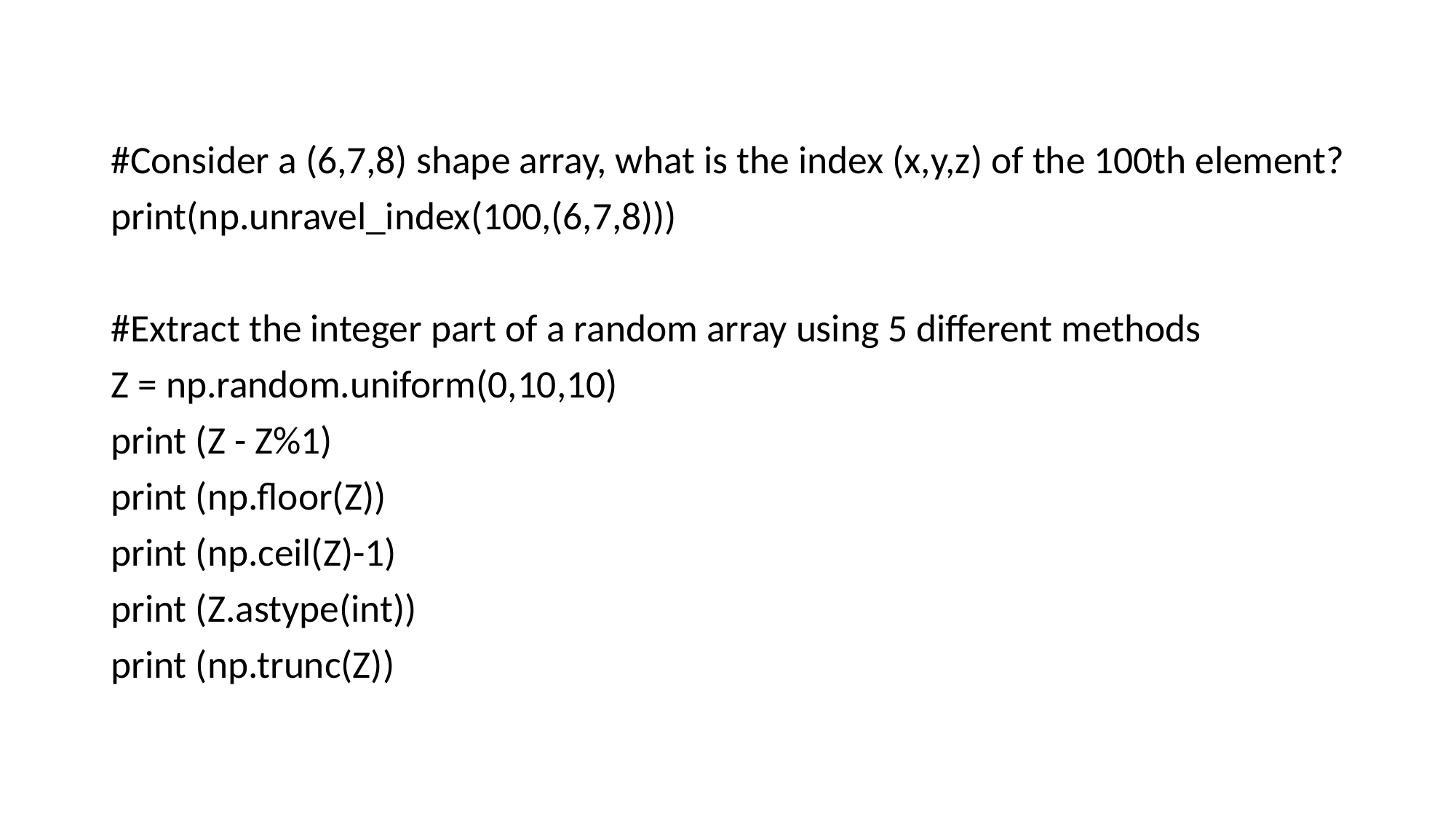

#Consider a (6,7,8) shape array, what is the index (x,y,z) of the 100th element?
print(np.unravel_index(100,(6,7,8)))

#Extract the integer part of a random array using 5 different methods
Z = np.random.uniform(0,10,10)
print (Z - Z%1)
print (np.floor(Z))
print (np.ceil(Z)-1)
print (Z.astype(int))
print (np.trunc(Z))